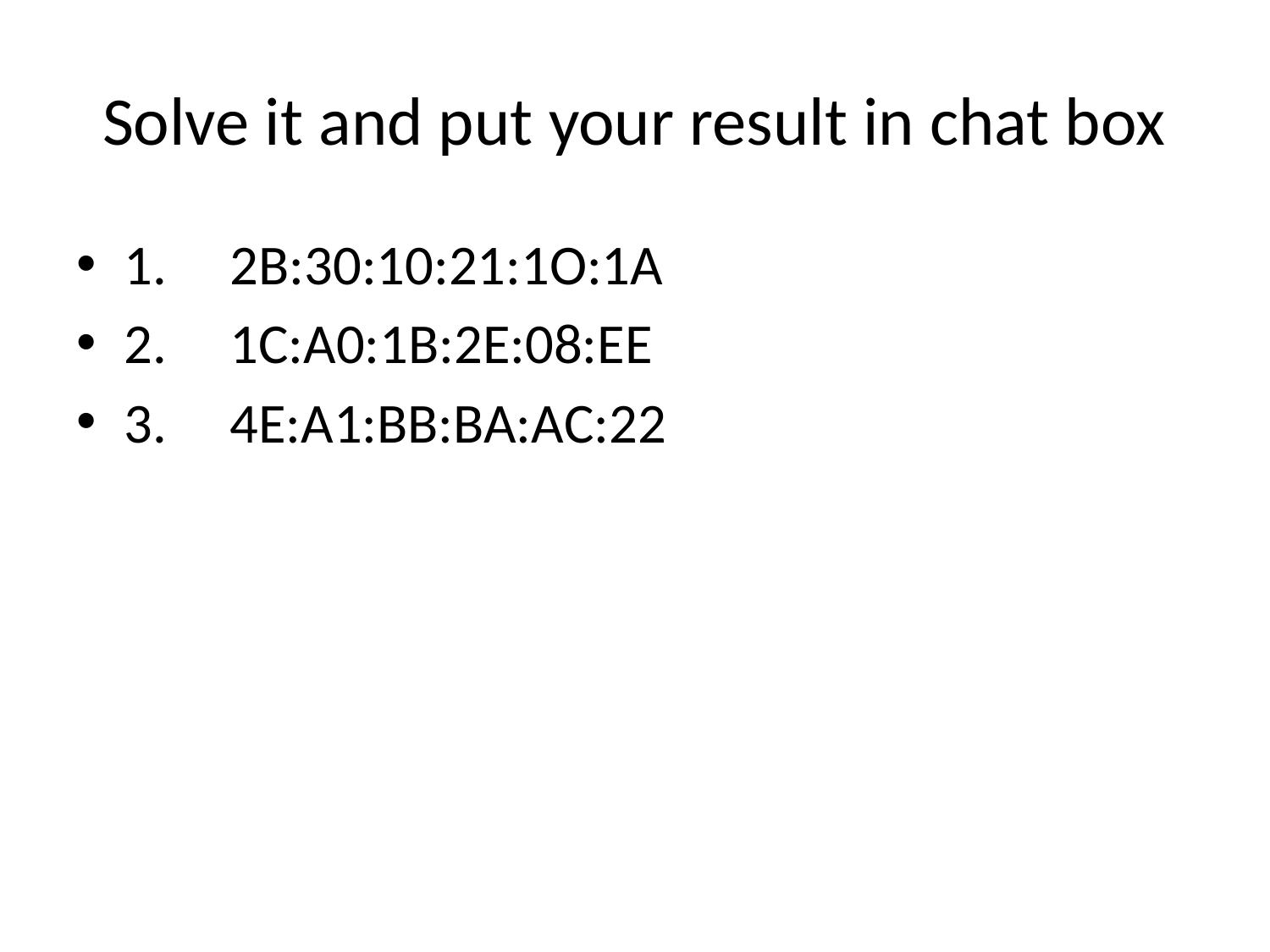

# Solve it and put your result in chat box
1.     2B:30:10:21:1O:1A
2.     1C:A0:1B:2E:08:EE
3.     4E:A1:BB:BA:AC:22